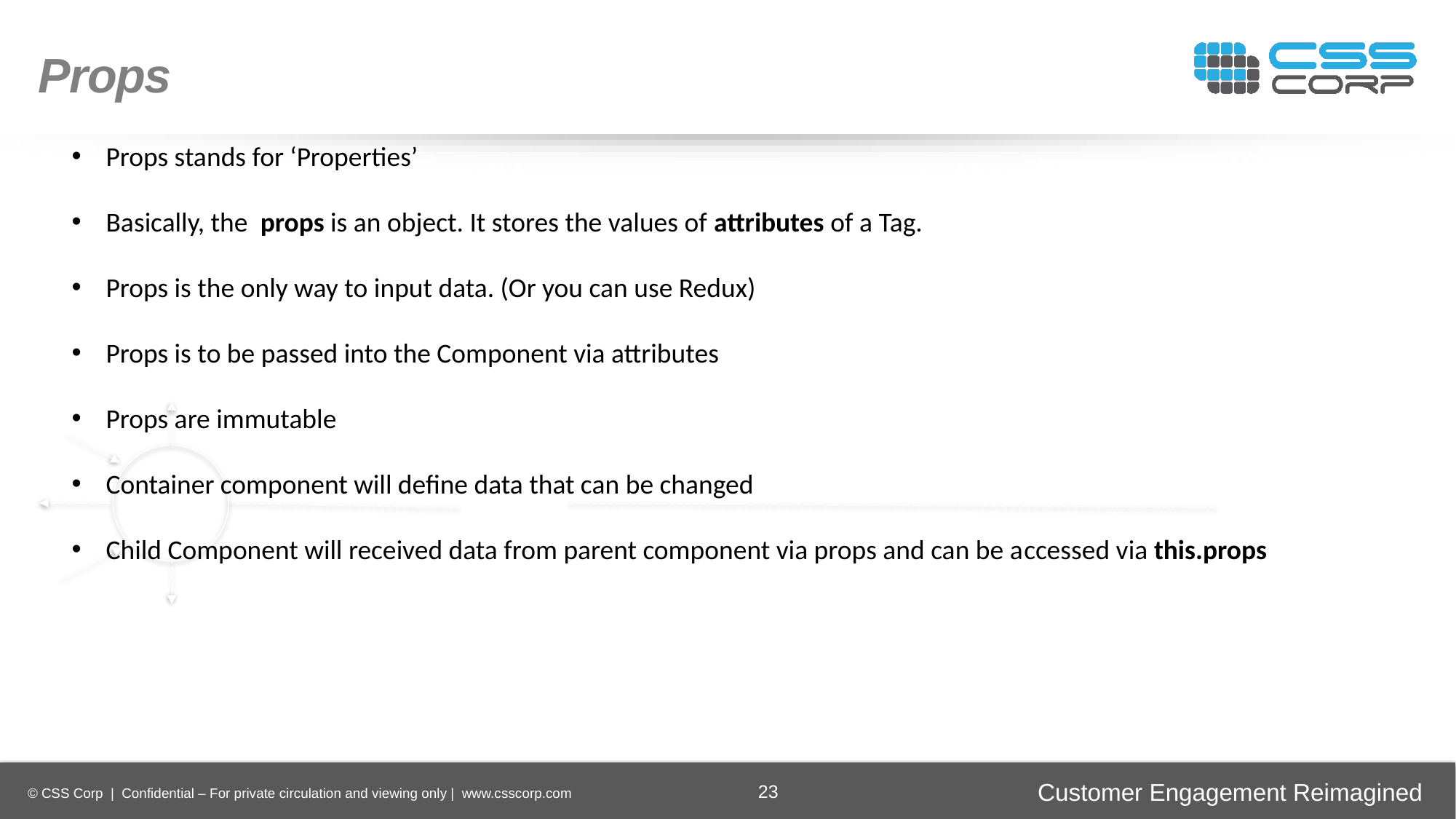

Props
Props stands for ‘Properties’

Basically, the  props is an object. It stores the values of attributes of a Tag.

Props is the only way to input data. (Or you can use Redux)

Props is to be passed into the Component via attributes

Props are immutable

Container component will define data that can be changed

Child Component will received data from parent component via props and can be accessed via this.props
Enhancing
Operational Efficiency

Faster Time-to-Market

Digital
Transformation

Securing Brand and Customer Trust

23